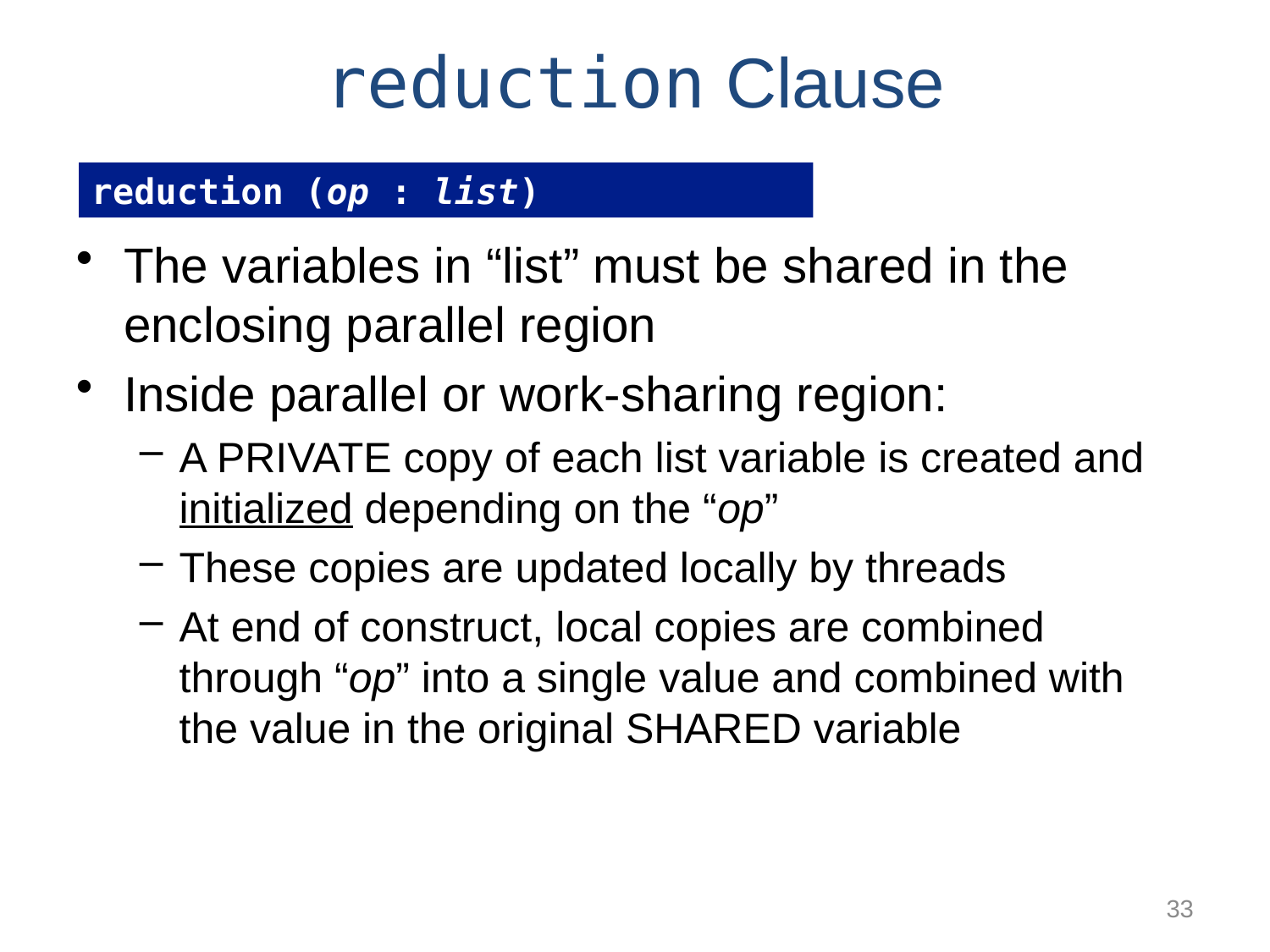

reduction Clause

The variables in “list” must be shared in the enclosing parallel region
Inside parallel or work-sharing region:
A PRIVATE copy of each list variable is created and initialized depending on the “op”
These copies are updated locally by threads
At end of construct, local copies are combined through “op” into a single value and combined with the value in the original SHARED variable
reduction (op : list)
33